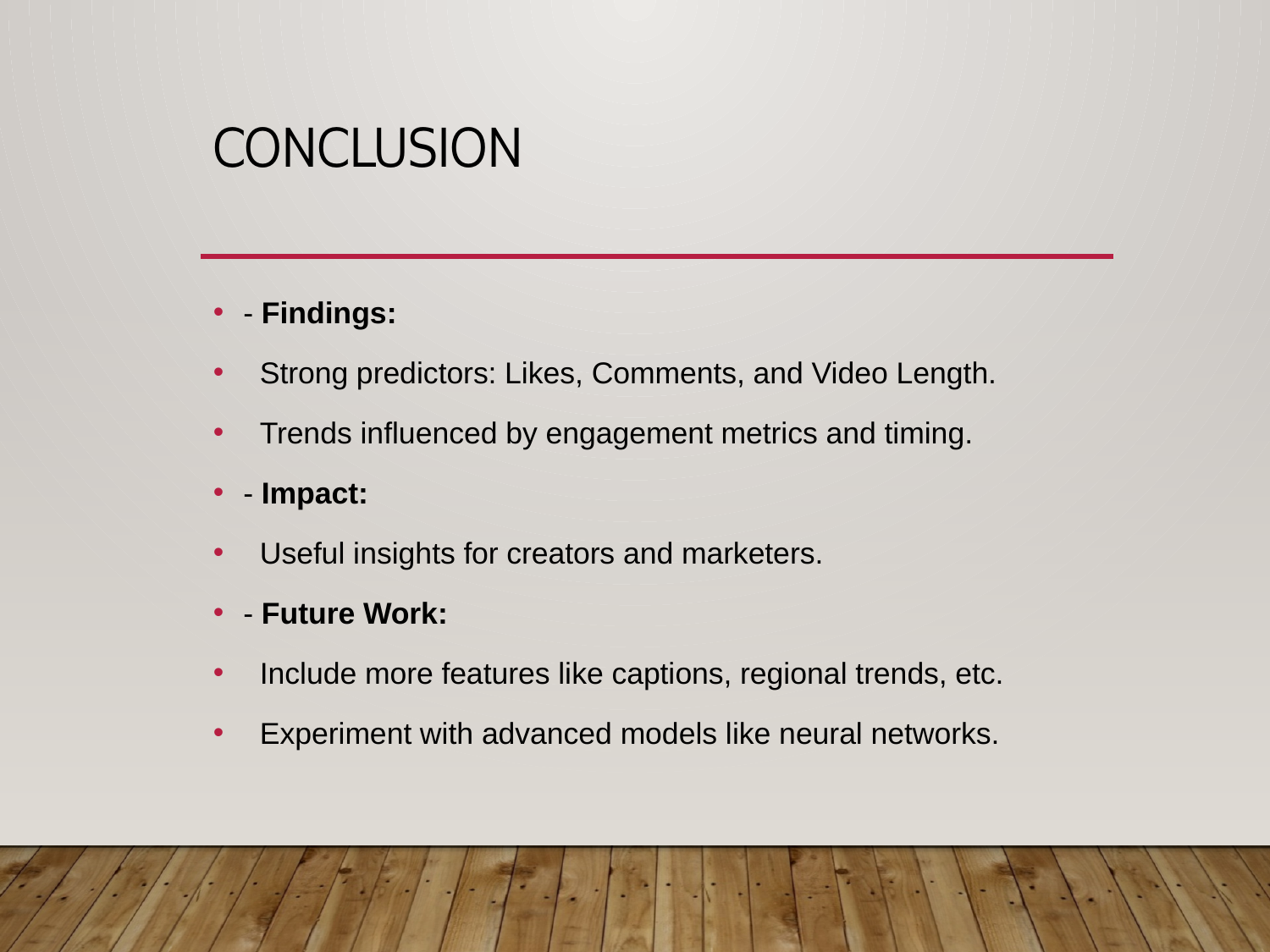

# Conclusion
- Findings:
  Strong predictors: Likes, Comments, and Video Length.
  Trends influenced by engagement metrics and timing.
- Impact:
  Useful insights for creators and marketers.
- Future Work:
  Include more features like captions, regional trends, etc.
  Experiment with advanced models like neural networks.